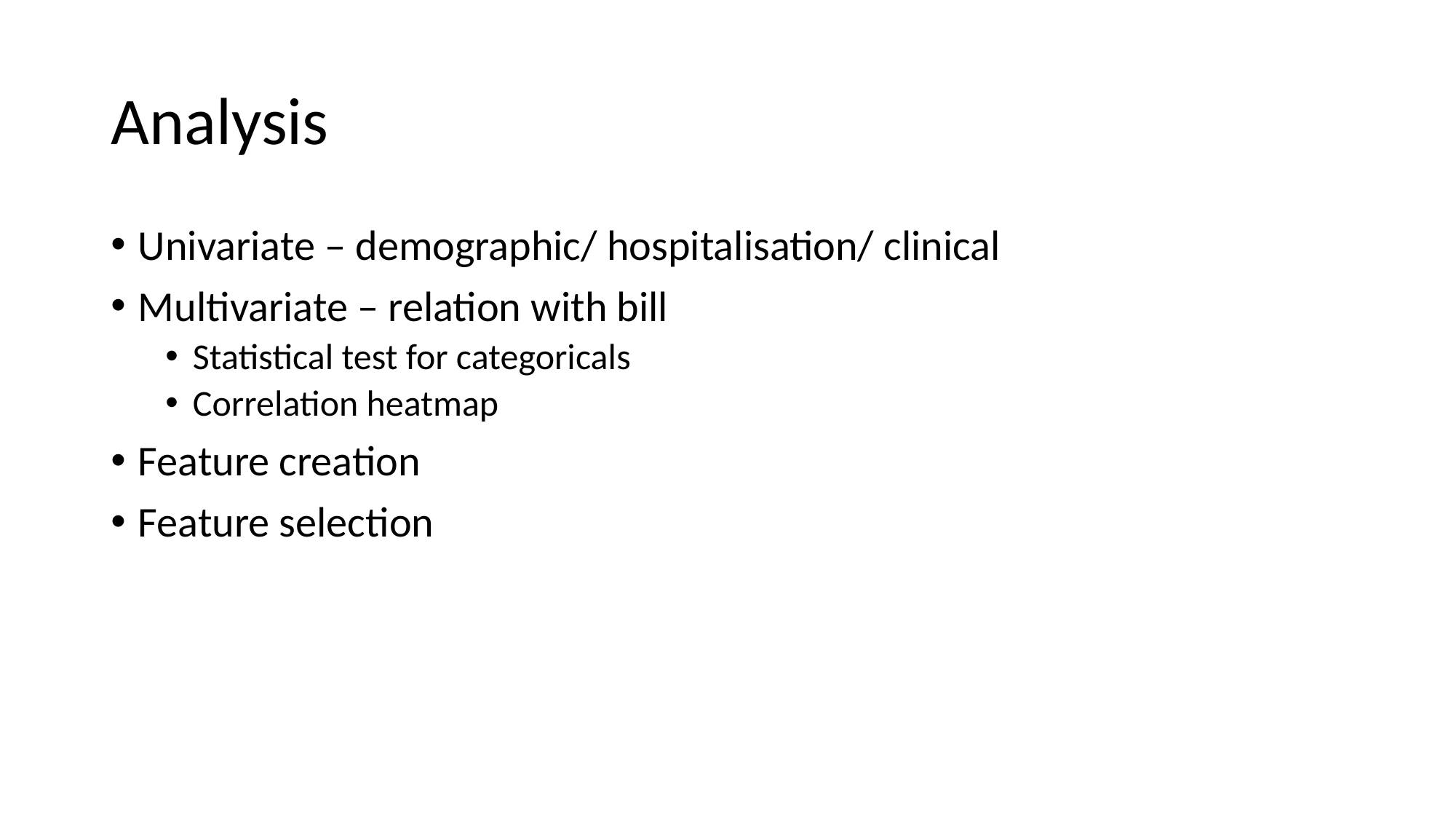

# Analysis
Univariate – demographic/ hospitalisation/ clinical
Multivariate – relation with bill
Statistical test for categoricals
Correlation heatmap
Feature creation
Feature selection